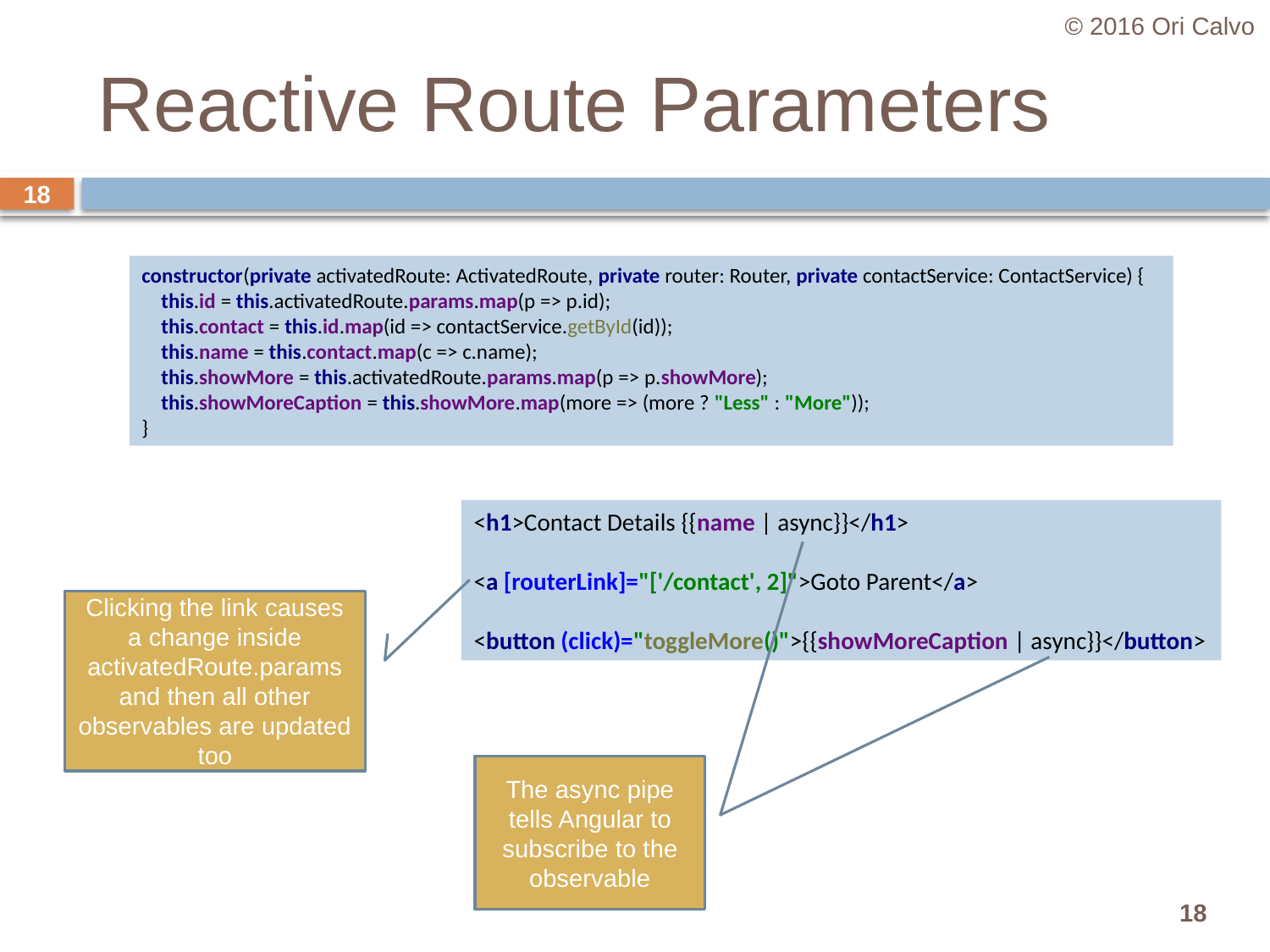

© 2016 Ori Calvo
# Reactive Route Parameters
18
constructor(private activatedRoute: ActivatedRoute, private router: Router, private contactService: ContactService) {
    this.id = this.activatedRoute.params.map(p => p.id);
    this.contact = this.id.map(id => contactService.getById(id));
    this.name = this.contact.map(c => c.name);
    this.showMore = this.activatedRoute.params.map(p => p.showMore);
    this.showMoreCaption = this.showMore.map(more => (more ? "Less" : "More"));
}
<h1>Contact Details {{name | async}}</h1>
<a [routerLink]="['/contact', 2]">Goto Parent</a>
<button (click)="toggleMore()">{{showMoreCaption | async}}</button>
Clicking the link causes a change inside activatedRoute.params and then all other observables are updated too
The async pipe tells Angular to subscribe to the observable